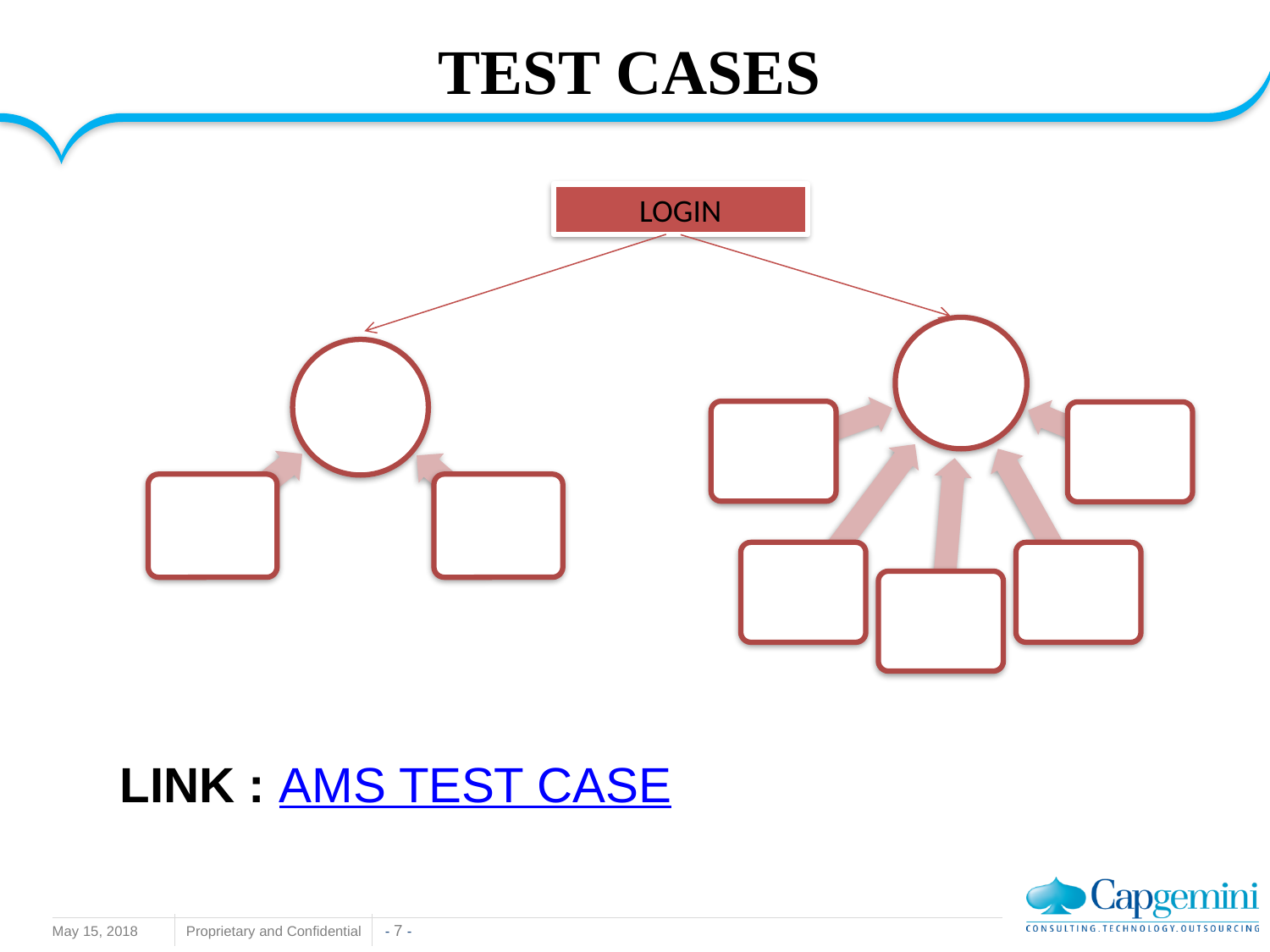

TEST CASES
LOGIN

# Link : AMS TEST cASE